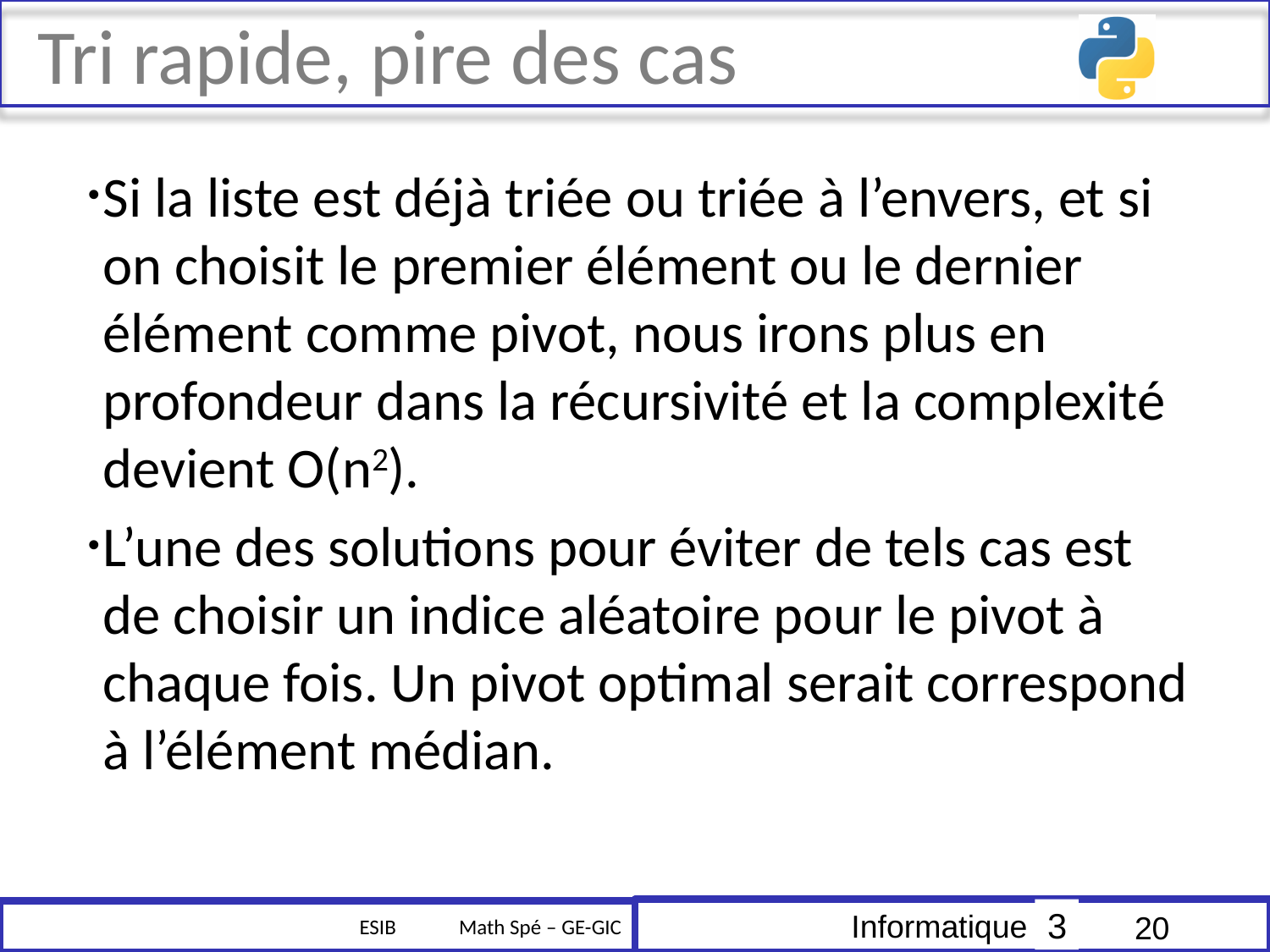

# Tri rapide, pire des cas
Si la liste est déjà triée ou triée à l’envers, et si on choisit le premier élément ou le dernier élément comme pivot, nous irons plus en profondeur dans la récursivité et la complexité devient O(n2).
L’une des solutions pour éviter de tels cas est de choisir un indice aléatoire pour le pivot à chaque fois. Un pivot optimal serait correspond à l’élément médian.
20